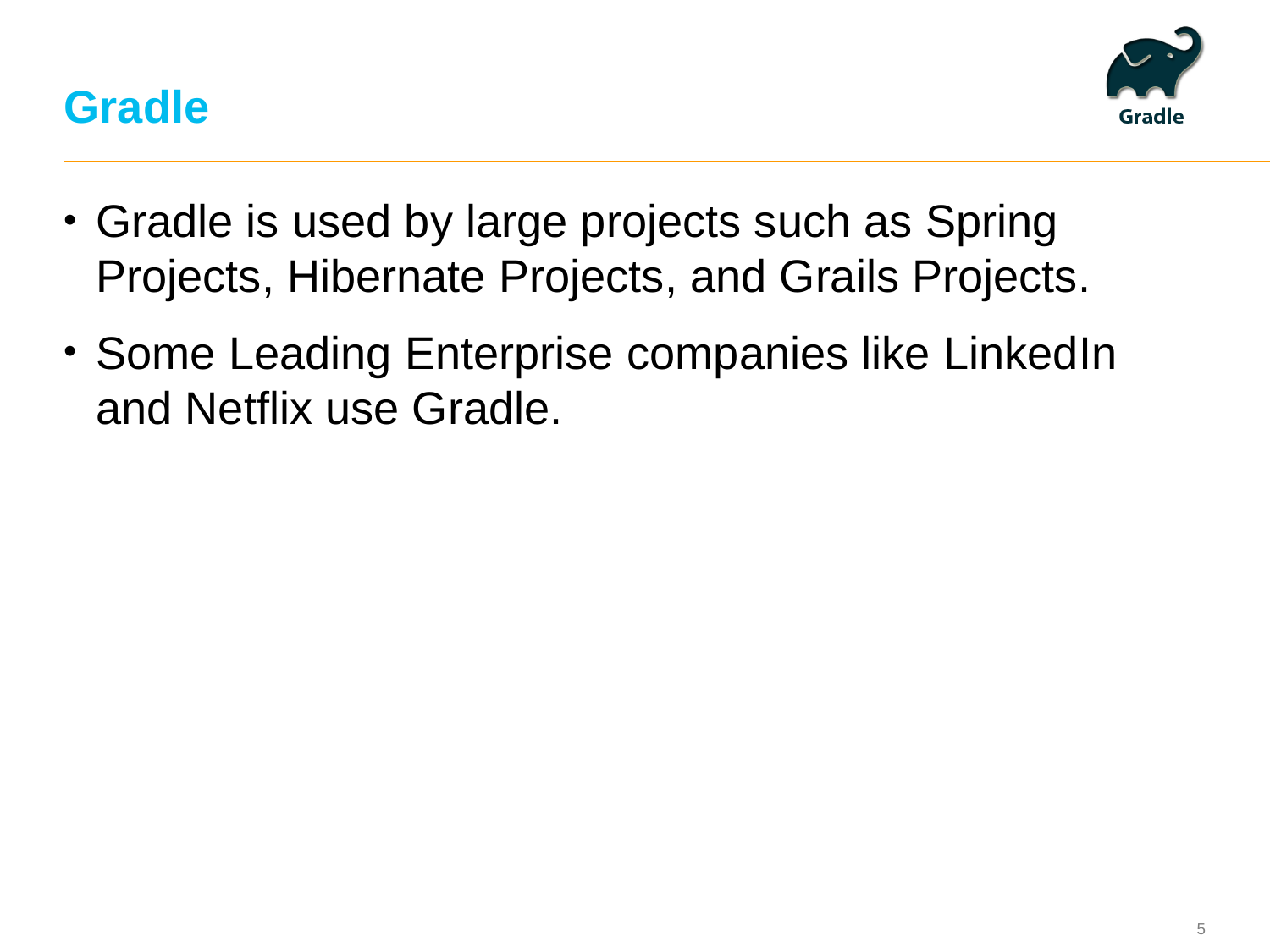

# Gradle
Gradle is used by large projects such as Spring Projects, Hibernate Projects, and Grails Projects.
Some Leading Enterprise companies like LinkedIn and Netflix use Gradle.